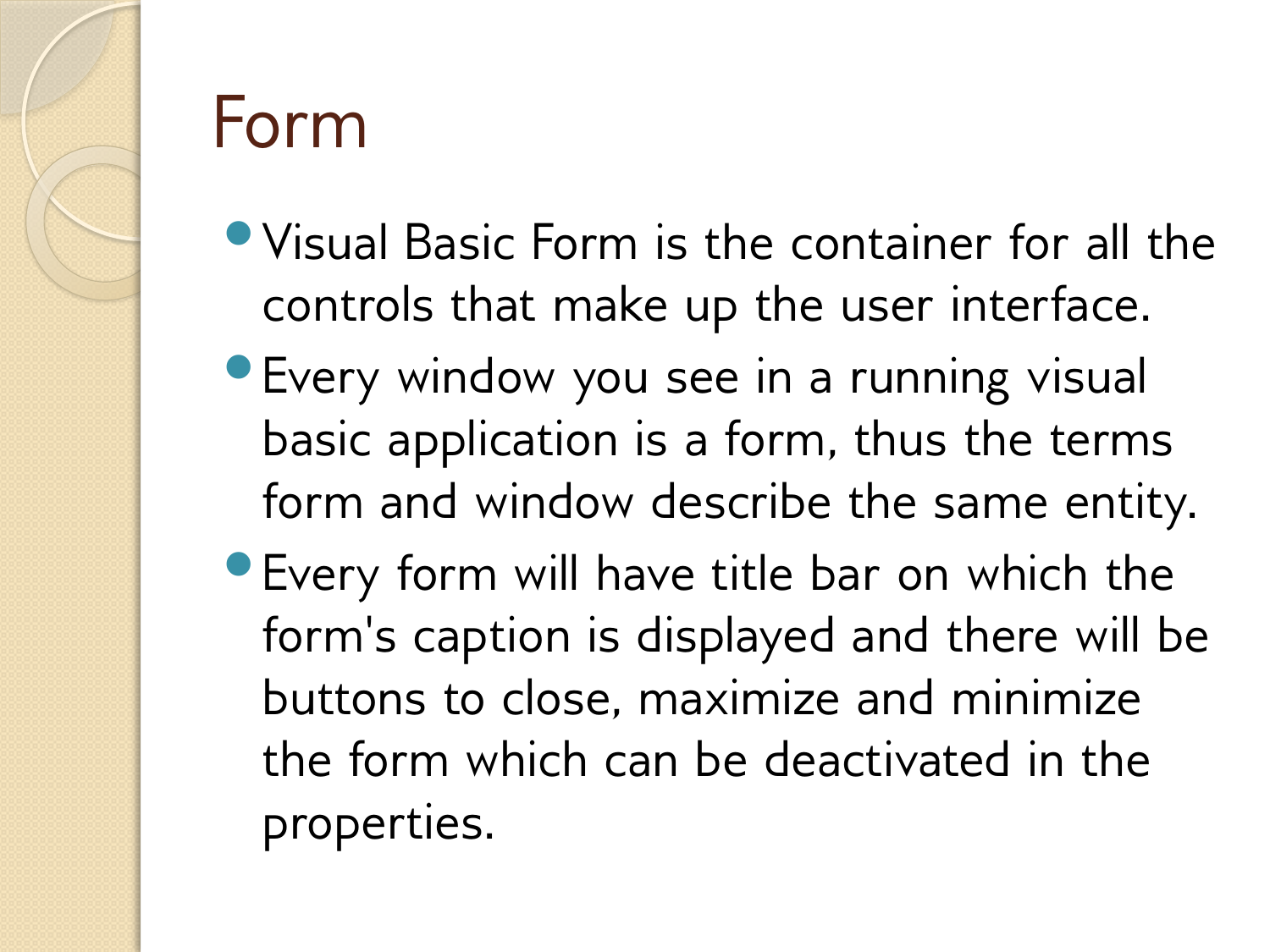

# Form
Visual Basic Form is the container for all the controls that make up the user interface.
Every window you see in a running visual basic application is a form, thus the terms form and window describe the same entity.
Every form will have title bar on which the form's caption is displayed and there will be buttons to close, maximize and minimize the form which can be deactivated in the properties.